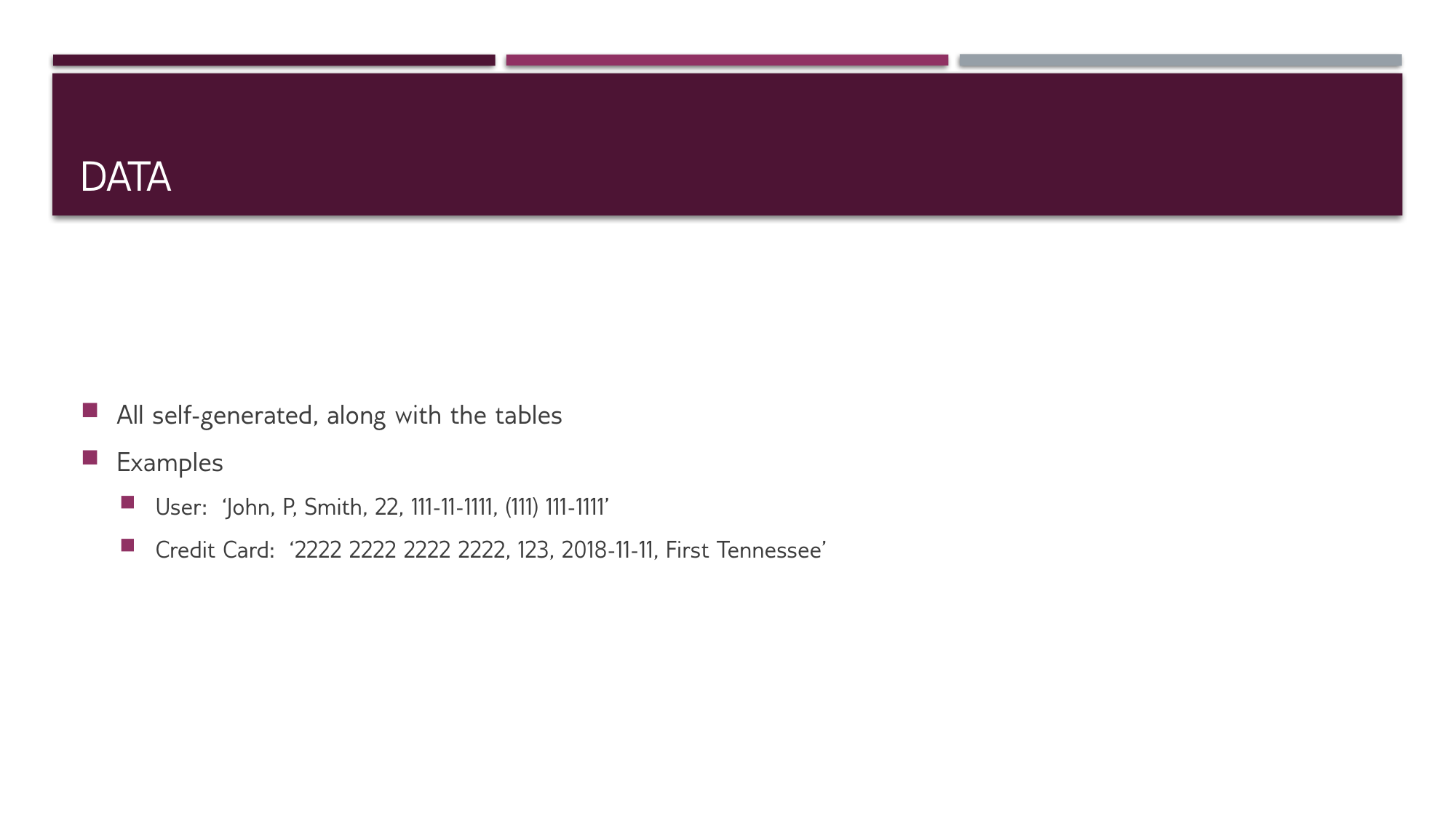

# Data
All self-generated, along with the tables
Examples
User:  ‘John, P, Smith, 22, 111-11-1111, (111) 111-1111’
Credit Card:  ‘2222 2222 2222 2222, 123, 2018-11-11, First Tennessee’